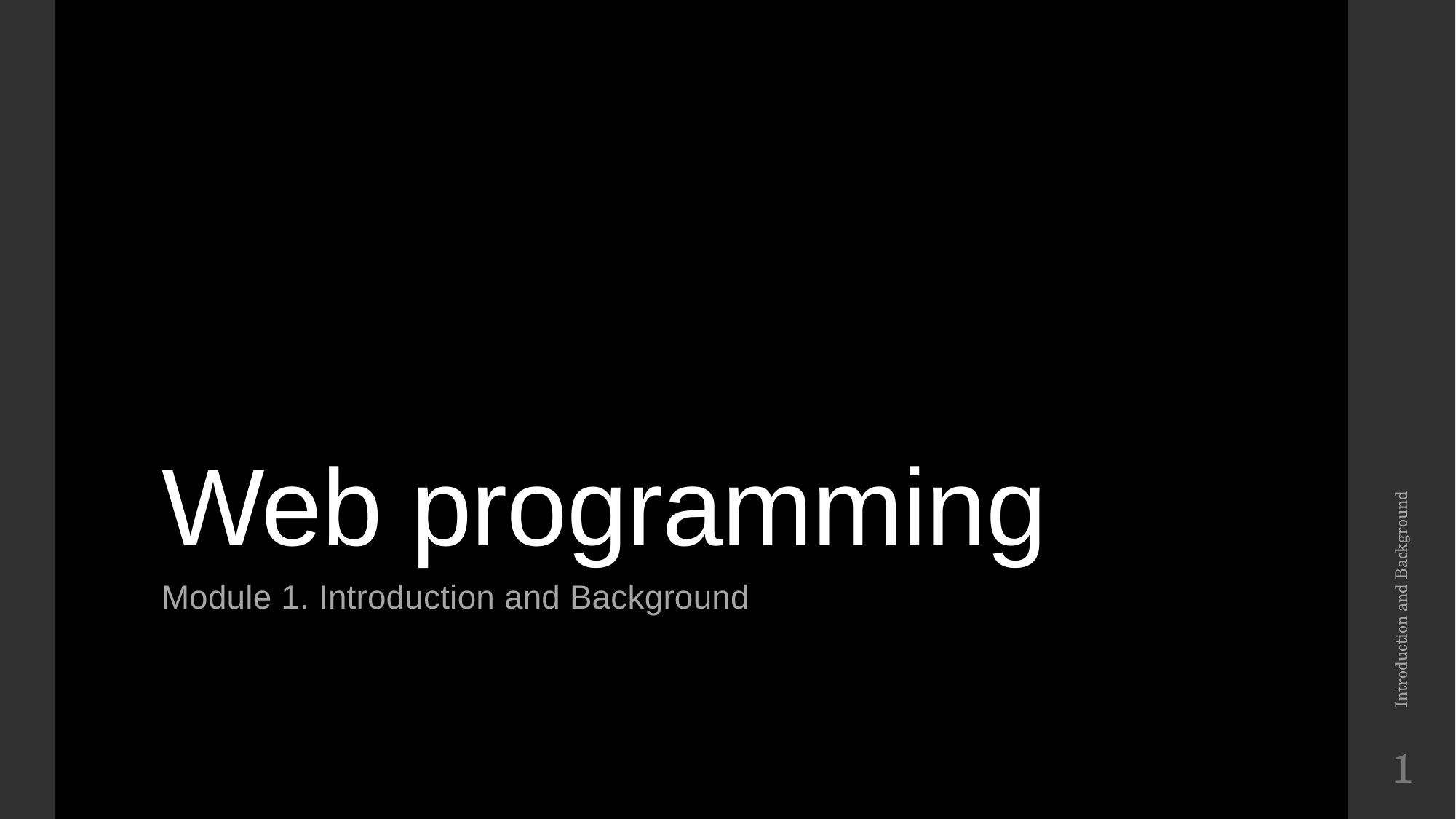

# Web programming
Introduction and Background
Module 1. Introduction and Background
1